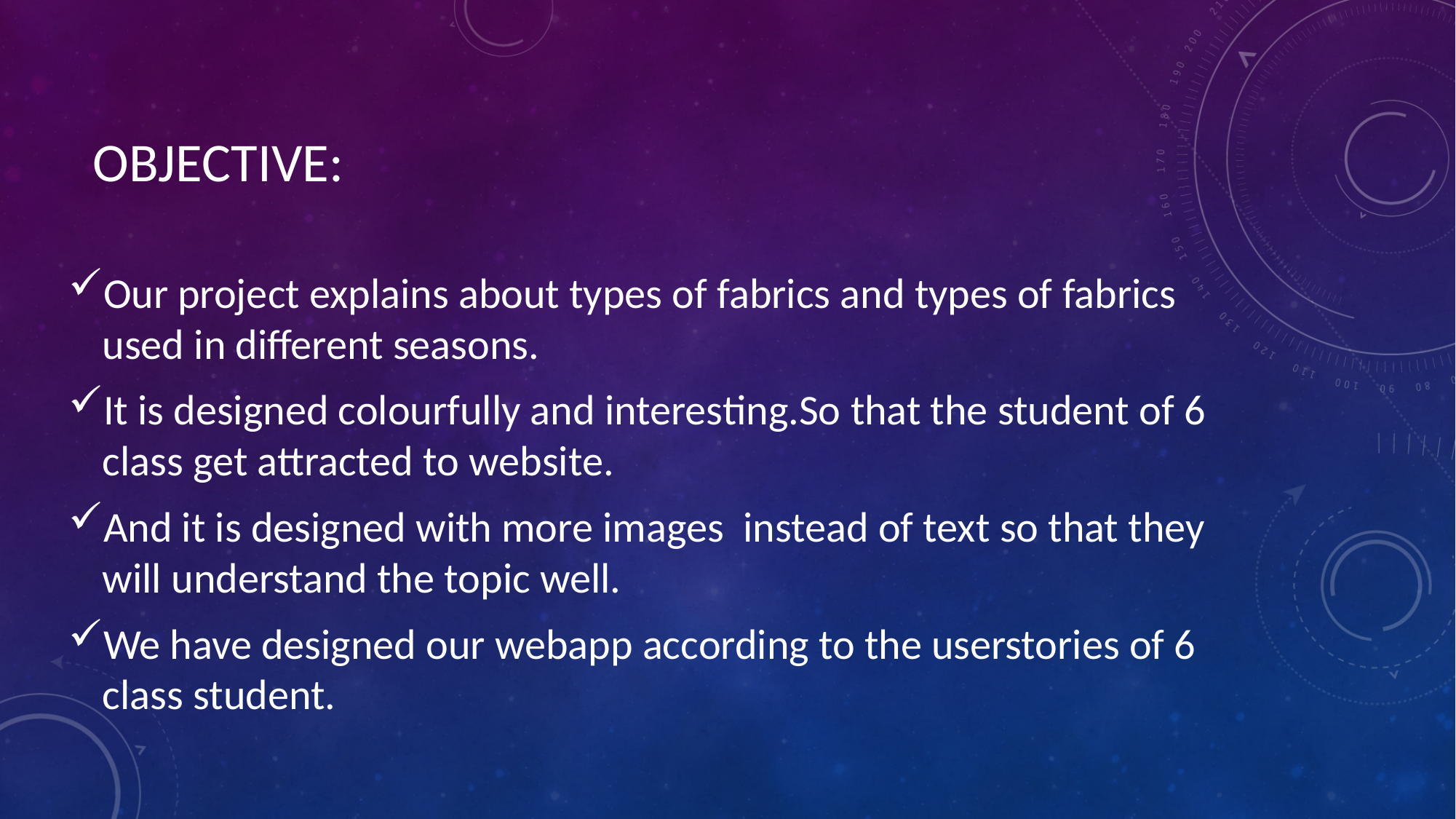

# Objective:
Our project explains about types of fabrics and types of fabrics used in different seasons.
It is designed colourfully and interesting.So that the student of 6 class get attracted to website.
And it is designed with more images  instead of text so that they will understand the topic well.
We have designed our webapp according to the userstories of 6 class student.